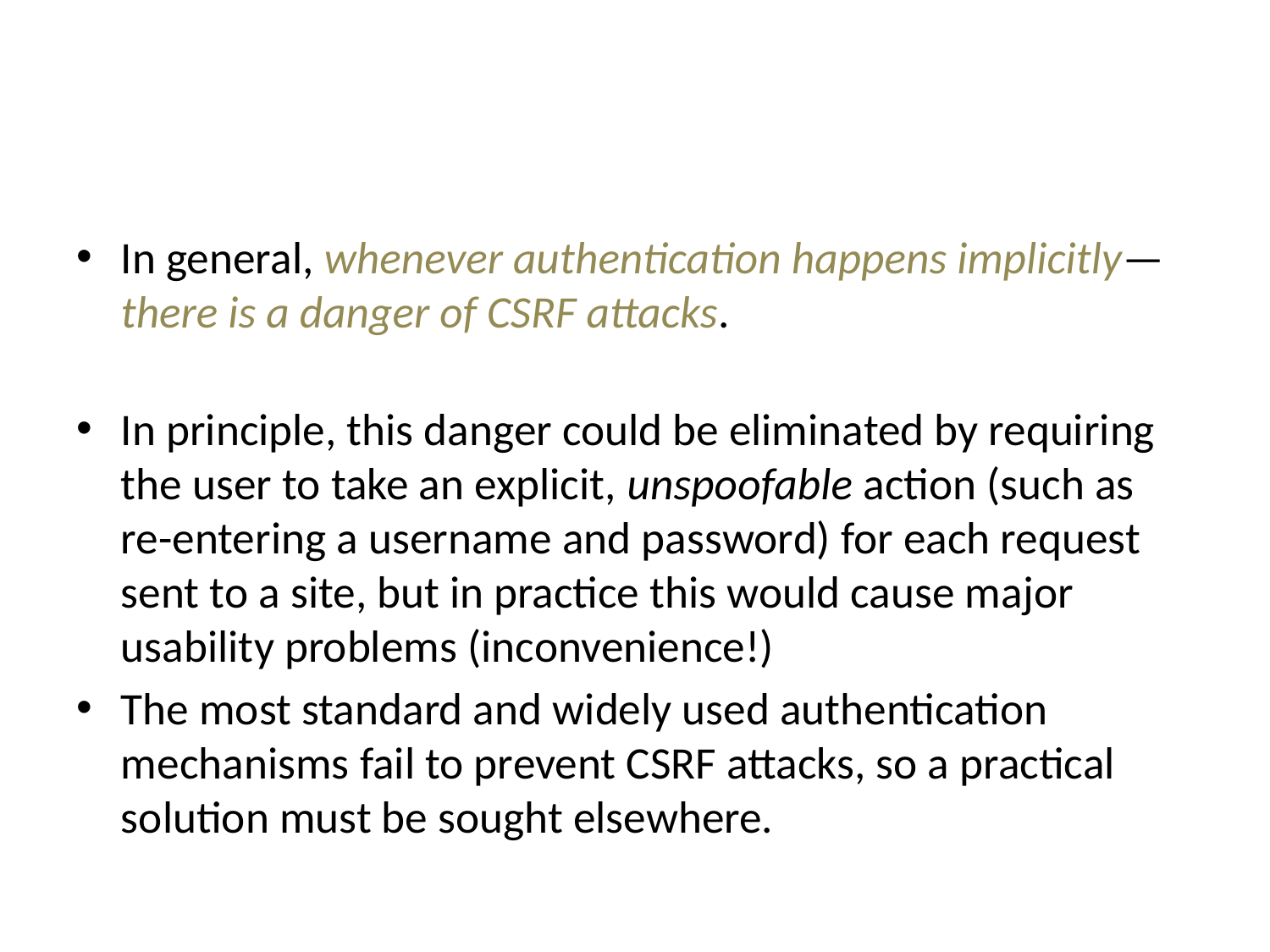

#
In general, whenever authentication happens implicitly—there is a danger of CSRF attacks.
In principle, this danger could be eliminated by requiring the user to take an explicit, unspoofable action (such as re-entering a username and password) for each request sent to a site, but in practice this would cause major usability problems (inconvenience!)
The most standard and widely used authentication mechanisms fail to prevent CSRF attacks, so a practical solution must be sought elsewhere.